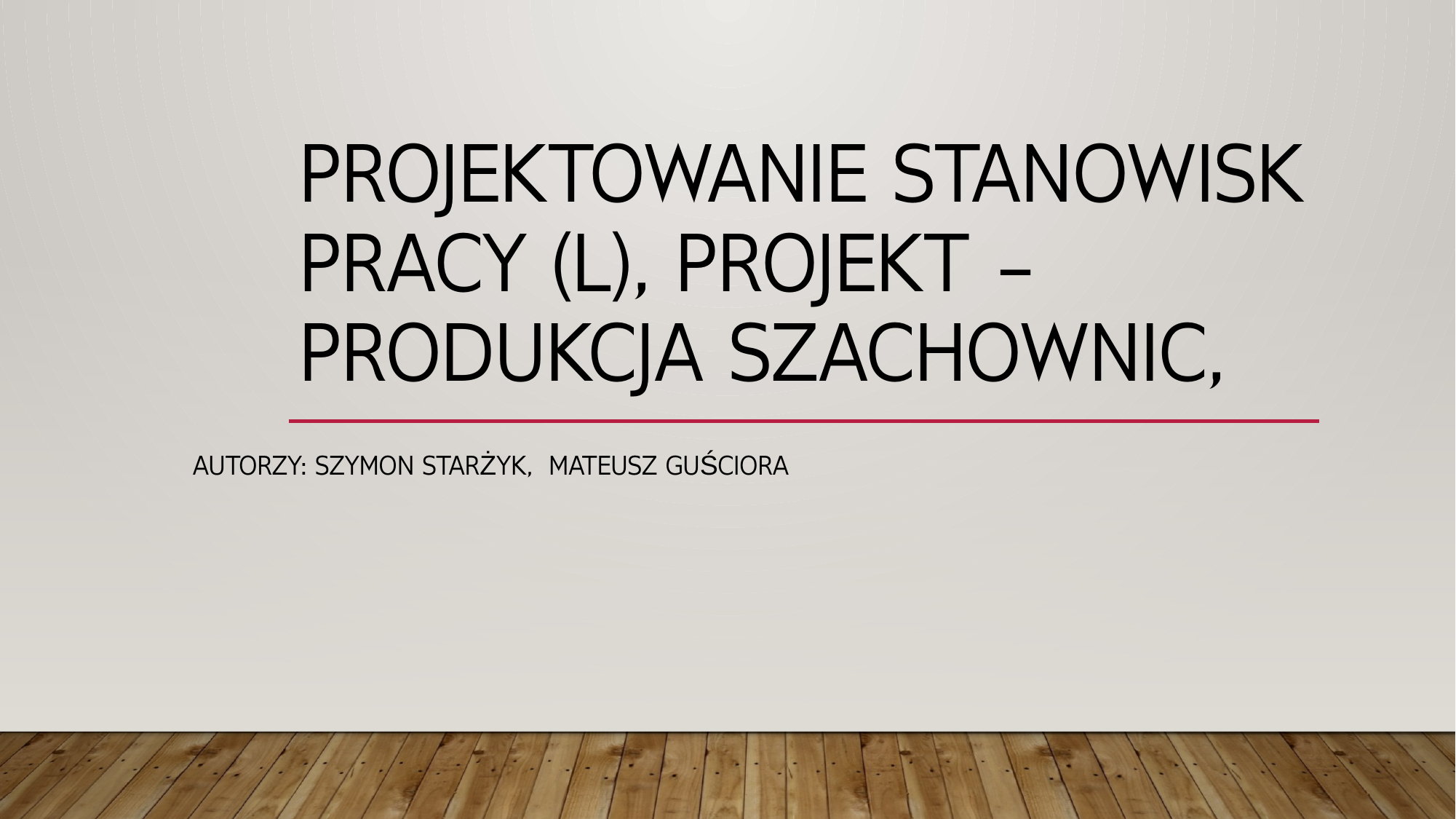

# Projektowanie stanowisk pracy (L), projekt – Produkcja Szachownic,
Autorzy: Szymon Starżyk,  Mateusz Guściora